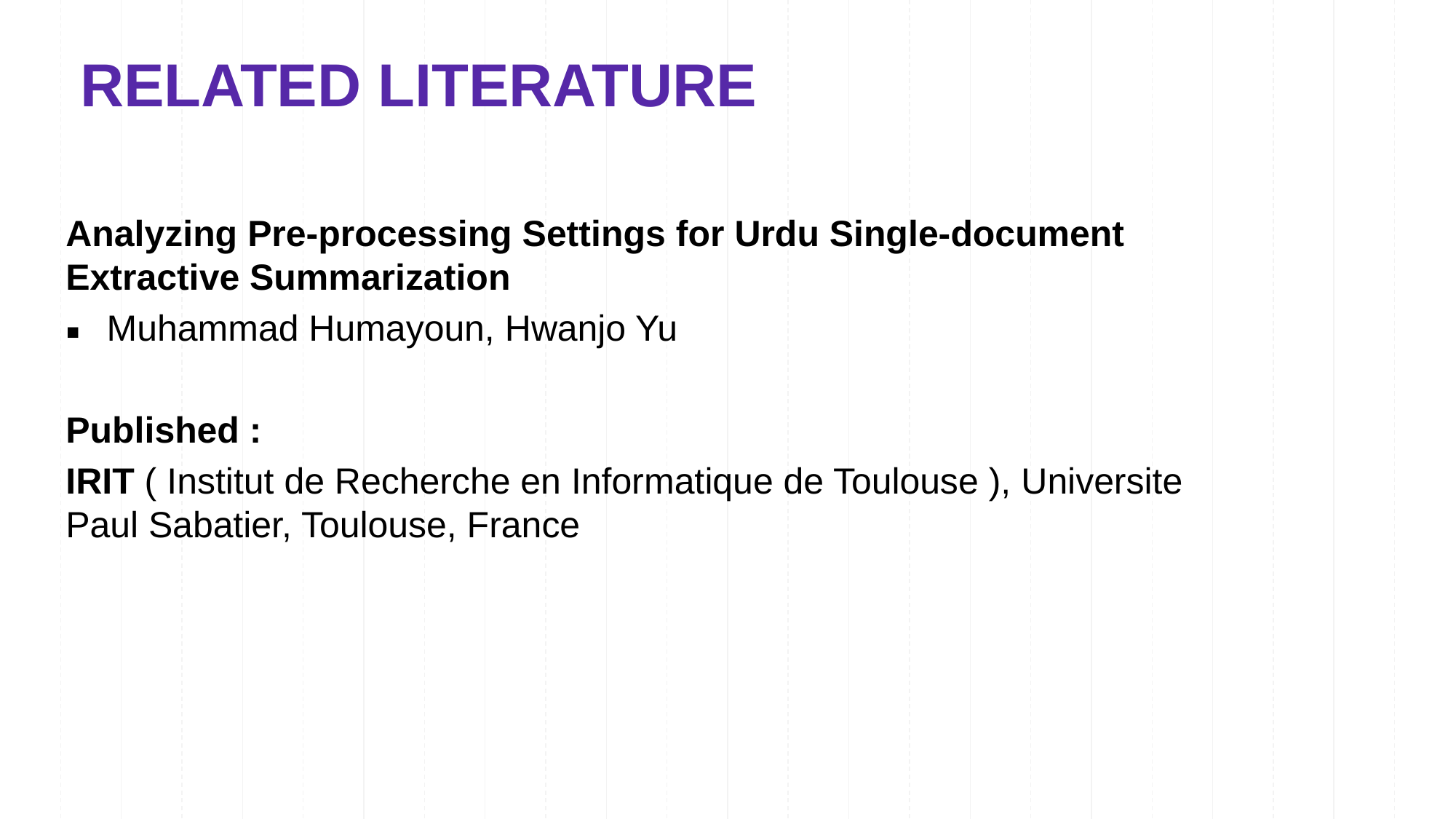

# RELATED LITERATURE
Analyzing Pre-processing Settings for Urdu Single-document Extractive Summarization
Muhammad Humayoun, Hwanjo Yu

Published :
IRIT ( Institut de Recherche en Informatique de Toulouse ), Universite Paul Sabatier, Toulouse, France